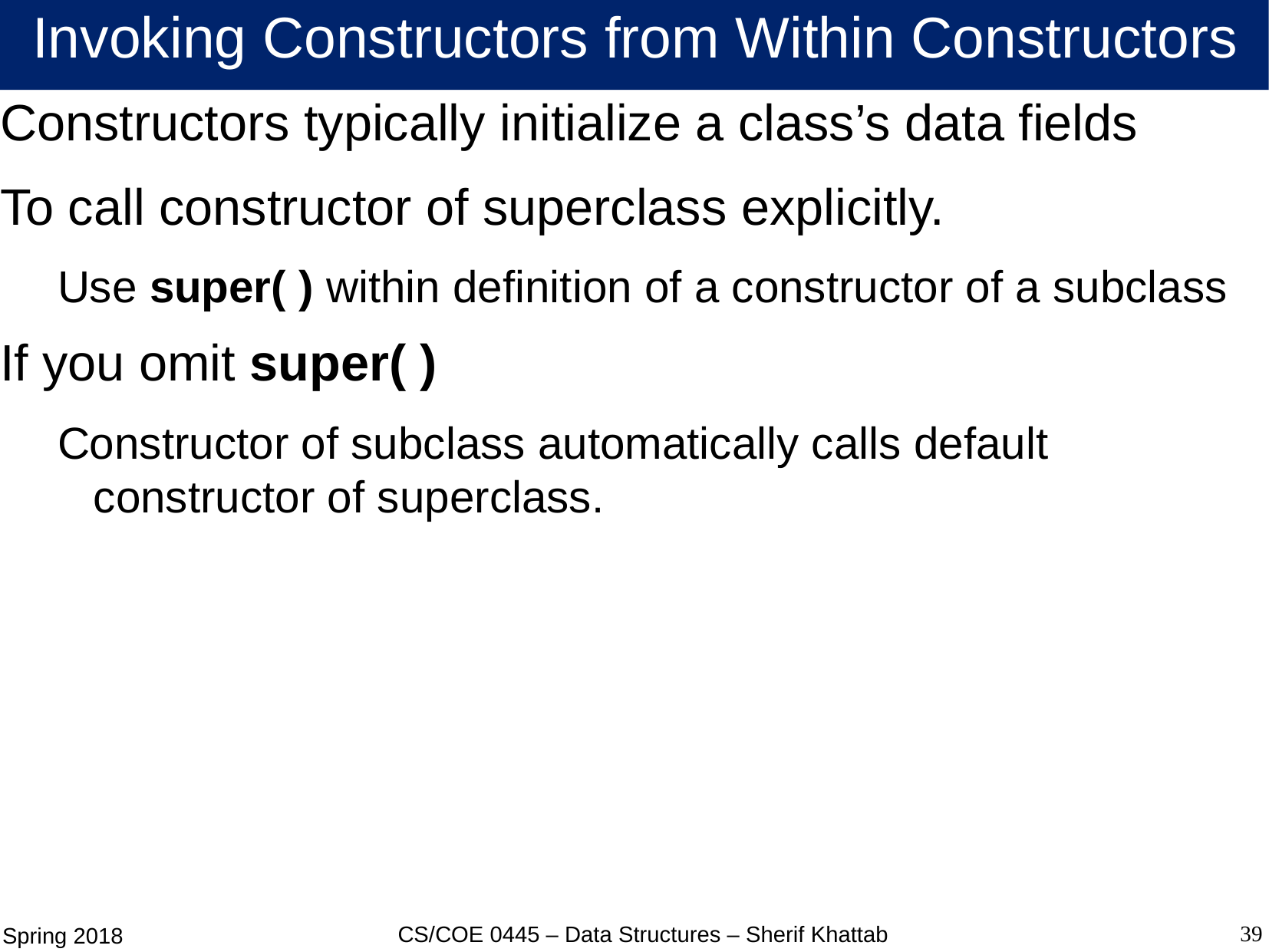

# Invoking Constructors from Within Constructors
Constructors typically initialize a class’s data fields
To call constructor of superclass explicitly.
Use super( ) within definition of a constructor of a subclass
If you omit super( )
Constructor of subclass automatically calls default constructor of superclass.
39
CS/COE 0445 – Data Structures – Sherif Khattab
Spring 2018